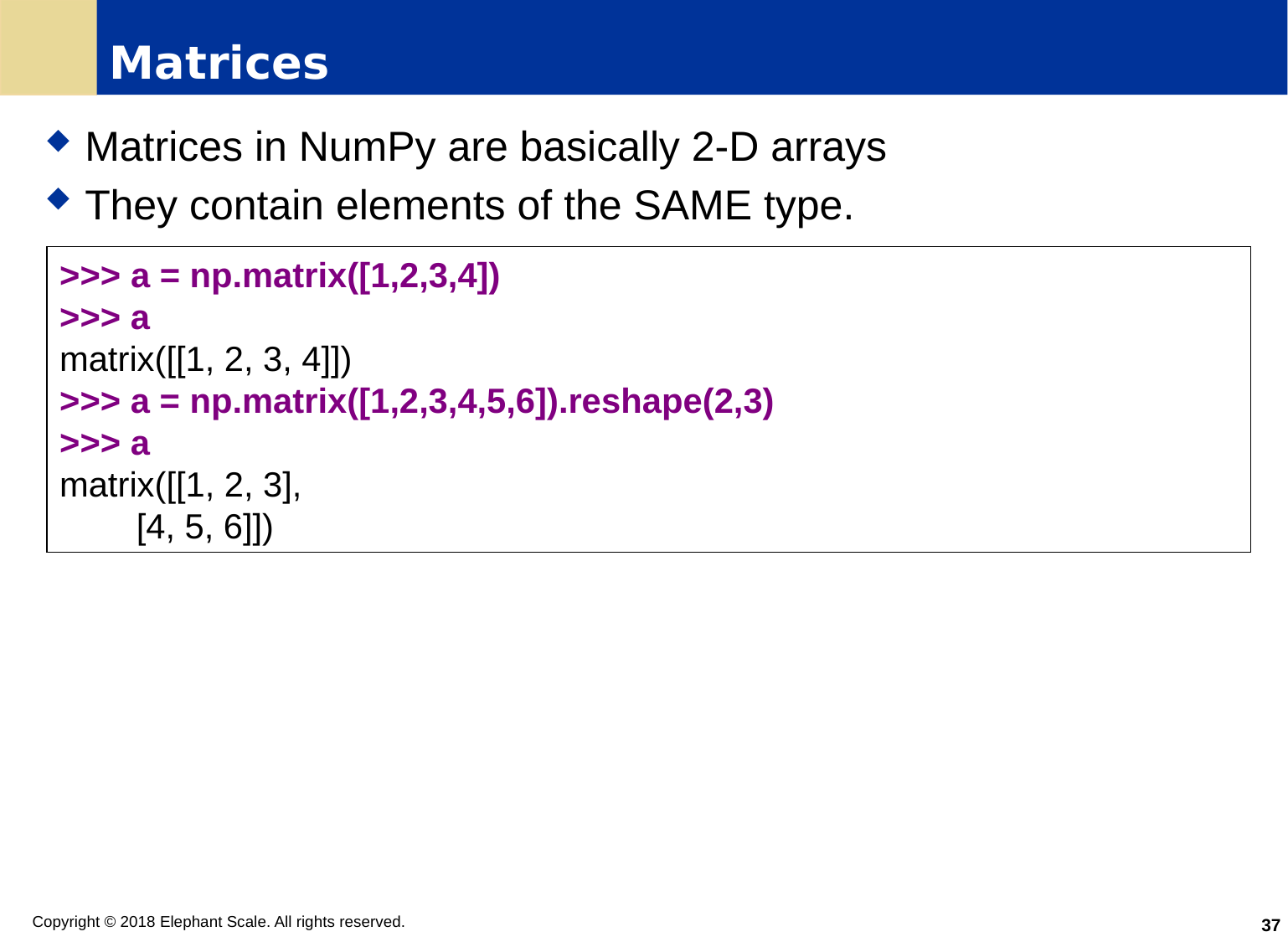

# Matrices
Matrices in NumPy are basically 2-D arrays
They contain elements of the SAME type.
>>> a = np.matrix([1,2,3,4])
>>> a
matrix([[1, 2, 3, 4]])
>>> a = np.matrix([1,2,3,4,5,6]).reshape(2,3)
>>> a
matrix([[1, 2, 3],
        [4, 5, 6]])
37
Copyright © 2018 Elephant Scale. All rights reserved.